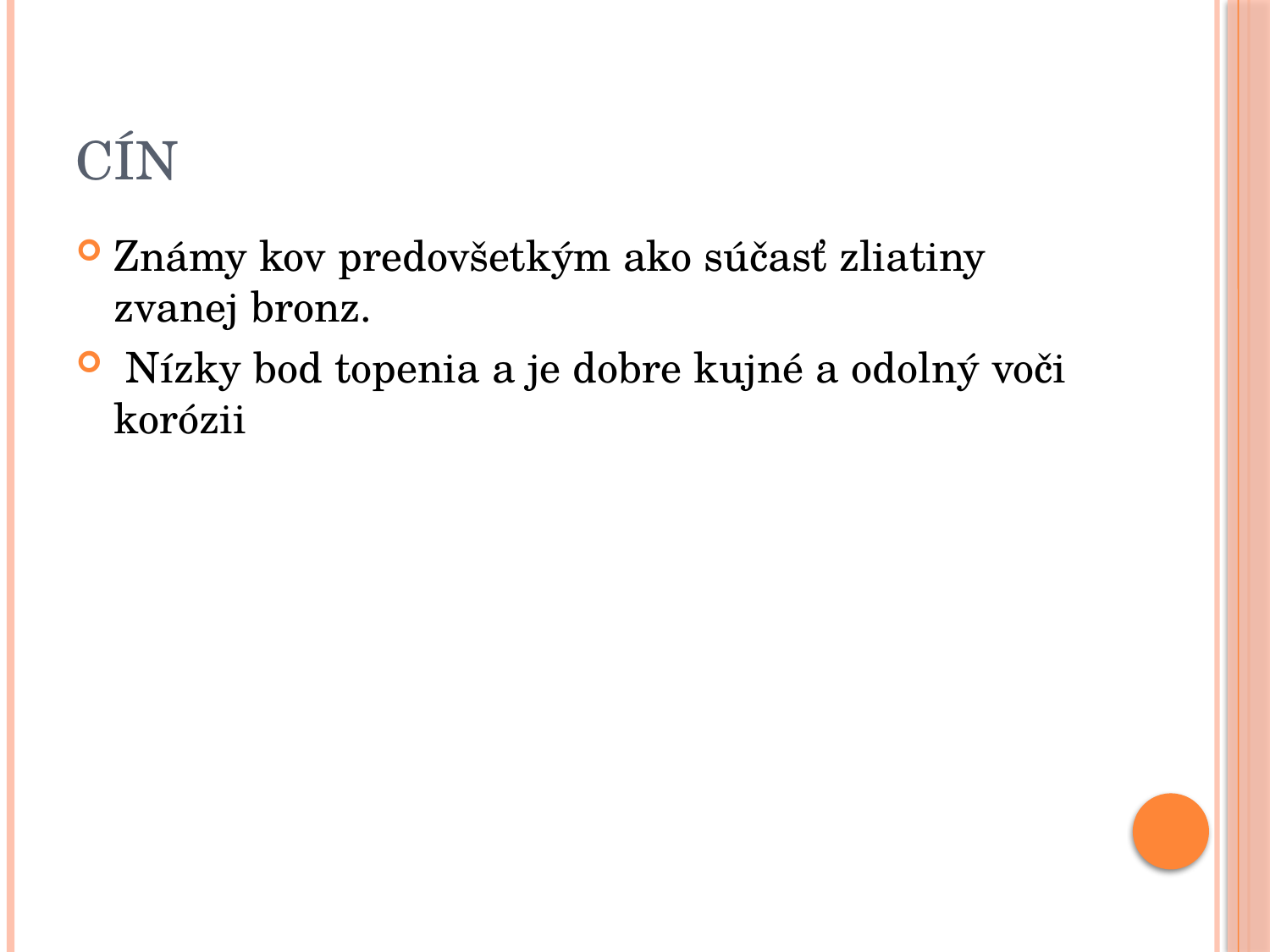

# Cín
Známy kov predovšetkým ako súčasť zliatiny zvanej bronz.
 Nízky bod topenia a je dobre kujné a odolný voči korózii